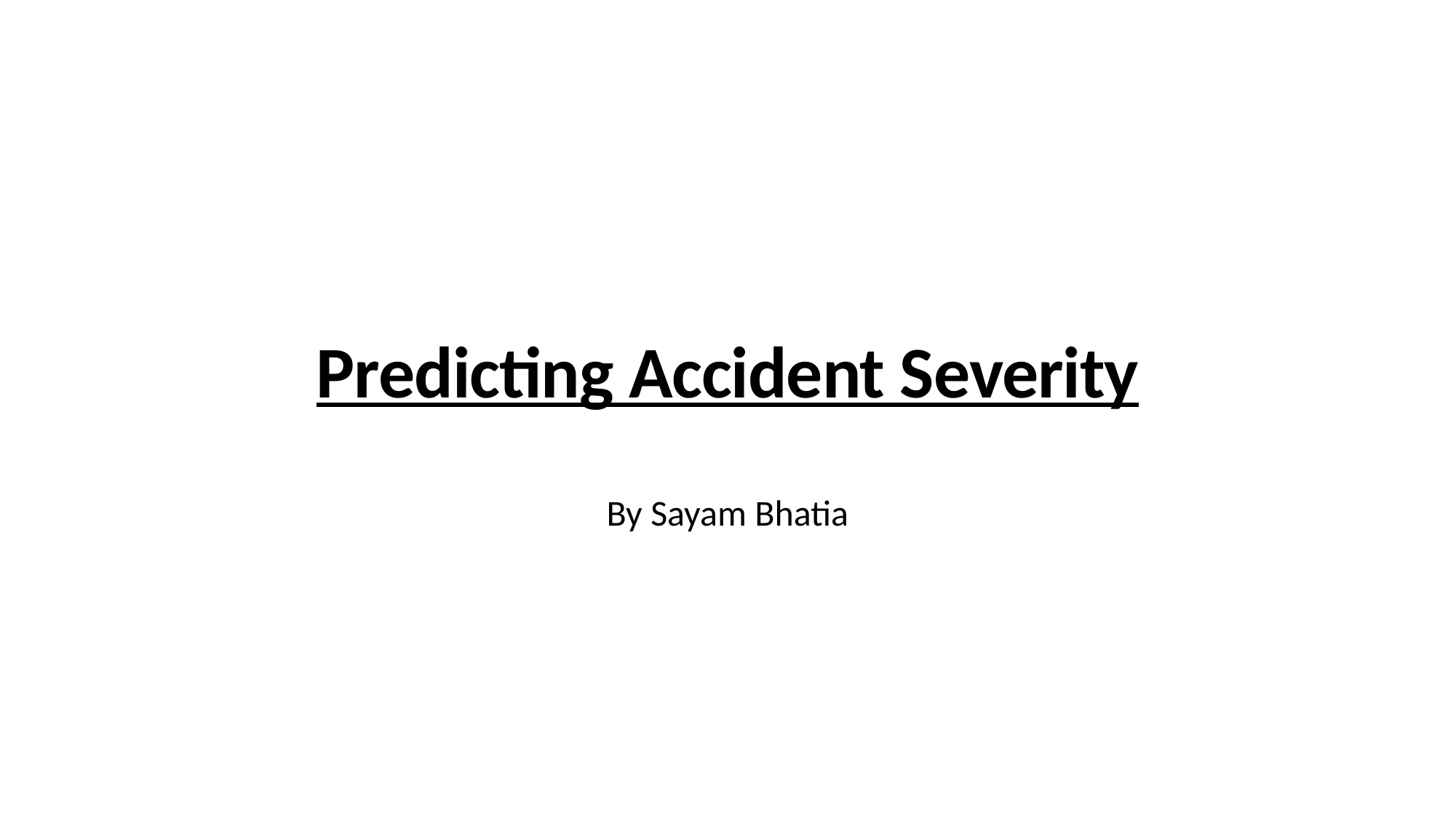

# Predicting Accident Severity

By Sayam Bhatia